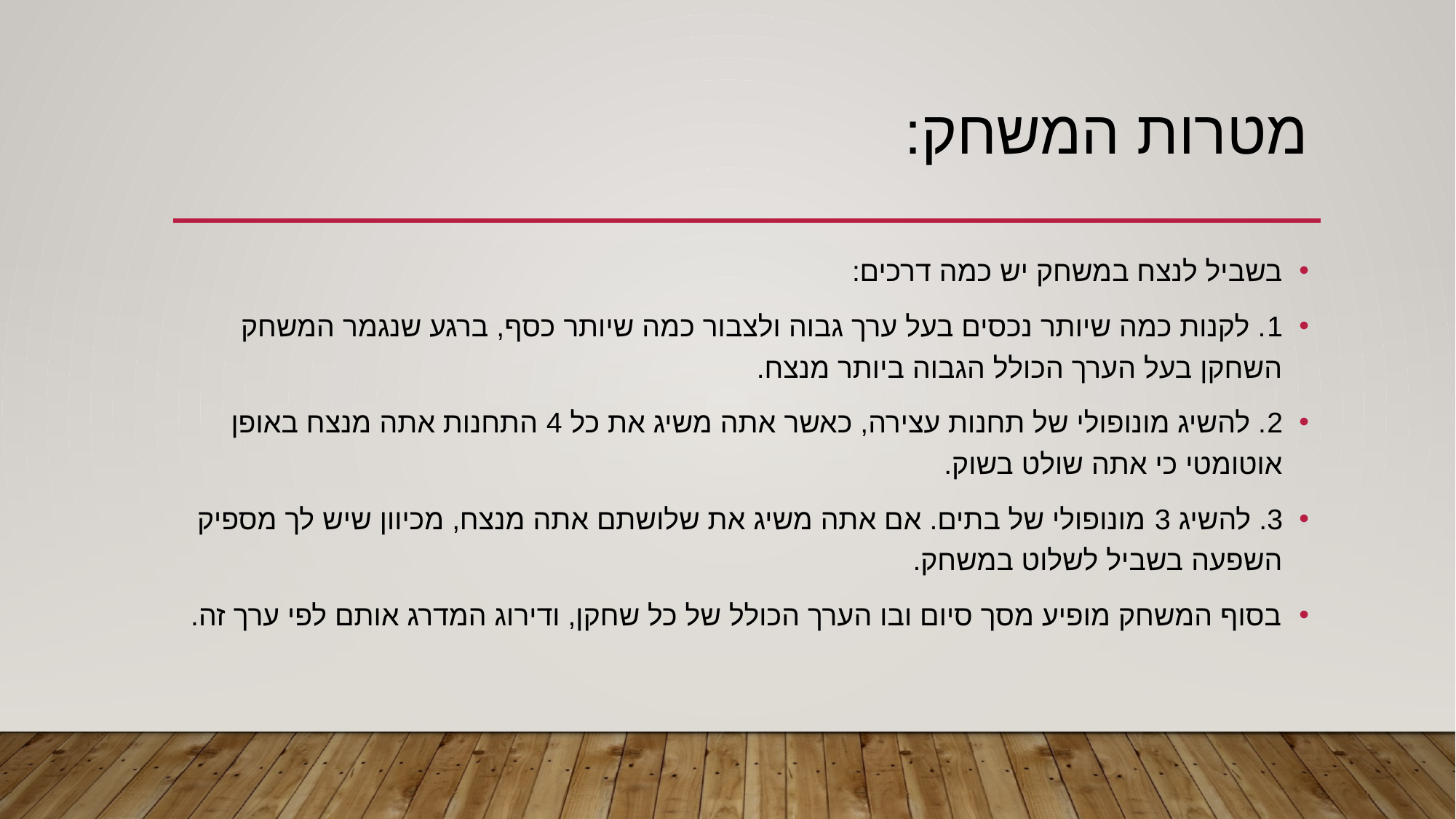

# מטרות המשחק:
בשביל לנצח במשחק יש כמה דרכים:
1. לקנות כמה שיותר נכסים בעל ערך גבוה ולצבור כמה שיותר כסף, ברגע שנגמר המשחק השחקן בעל הערך הכולל הגבוה ביותר מנצח.
2. להשיג מונופולי של תחנות עצירה, כאשר אתה משיג את כל 4 התחנות אתה מנצח באופן אוטומטי כי אתה שולט בשוק.
3. להשיג 3 מונופולי של בתים. אם אתה משיג את שלושתם אתה מנצח, מכיוון שיש לך מספיק השפעה בשביל לשלוט במשחק.
בסוף המשחק מופיע מסך סיום ובו הערך הכולל של כל שחקן, ודירוג המדרג אותם לפי ערך זה.